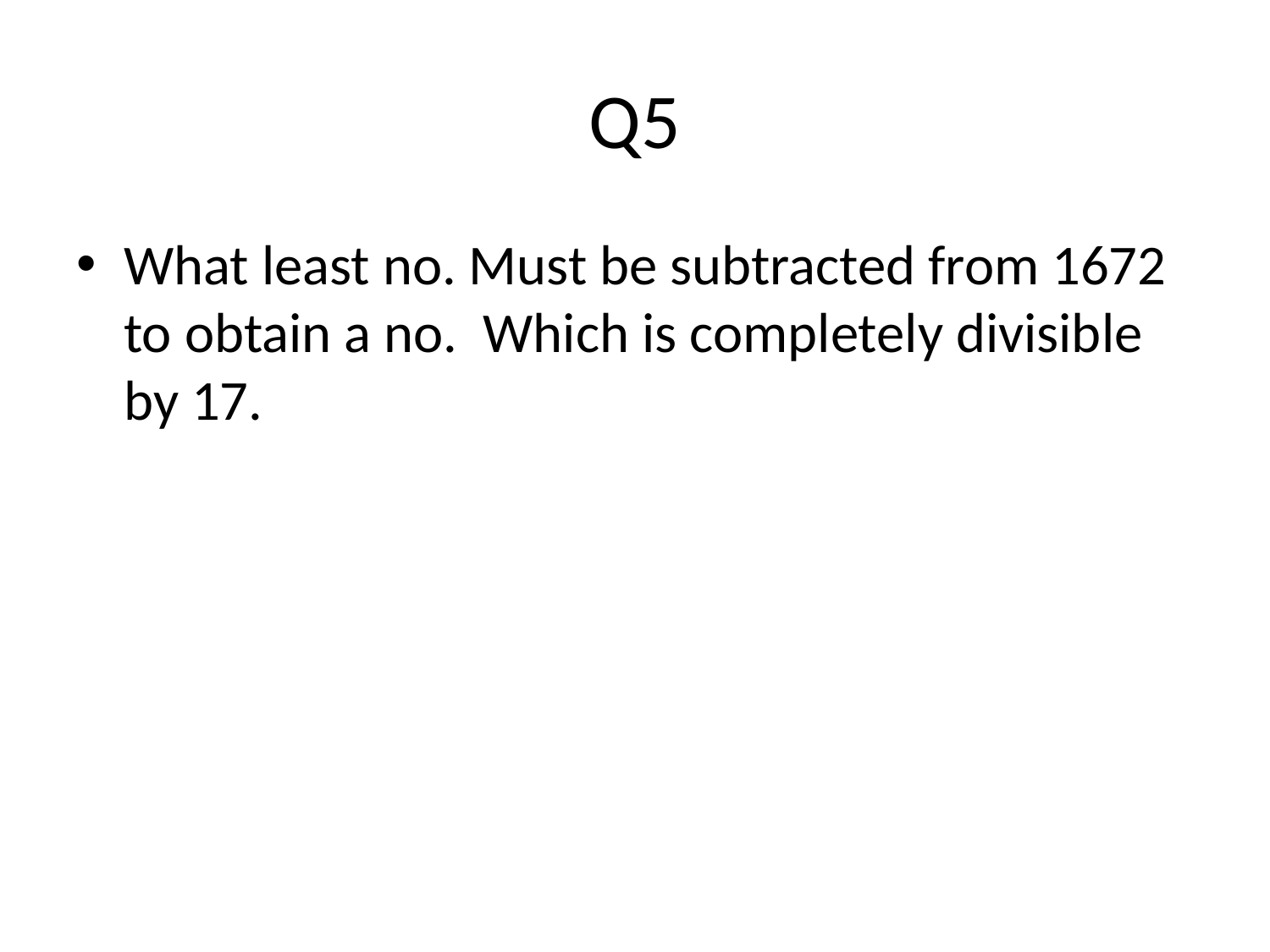

# Q5
What least no. Must be subtracted from 1672 to obtain a no.  Which is completely divisible by 17.